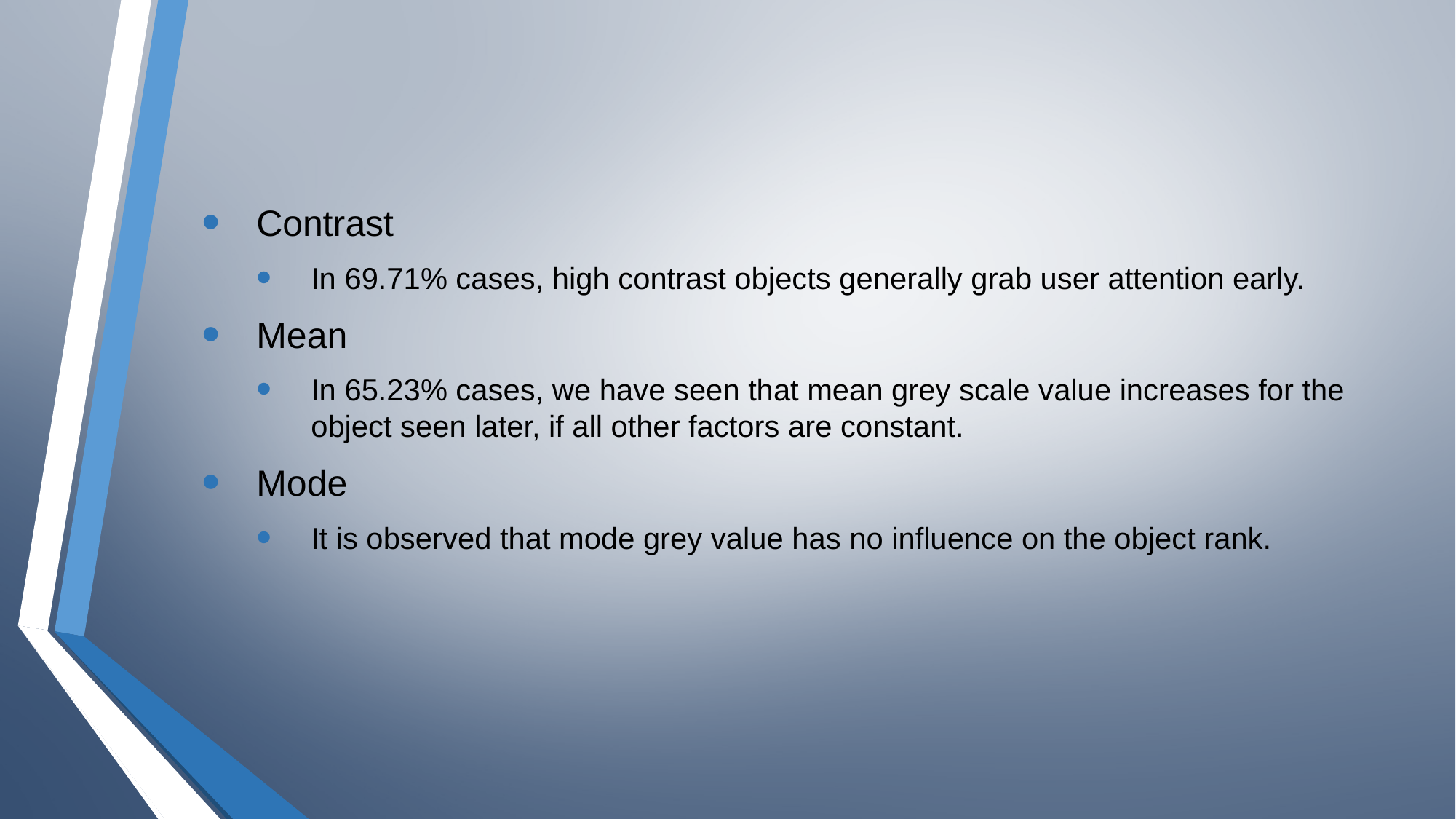

Contrast
In 69.71% cases, high contrast objects generally grab user attention early.
Mean
In 65.23% cases, we have seen that mean grey scale value increases for the object seen later, if all other factors are constant.
Mode
It is observed that mode grey value has no influence on the object rank.